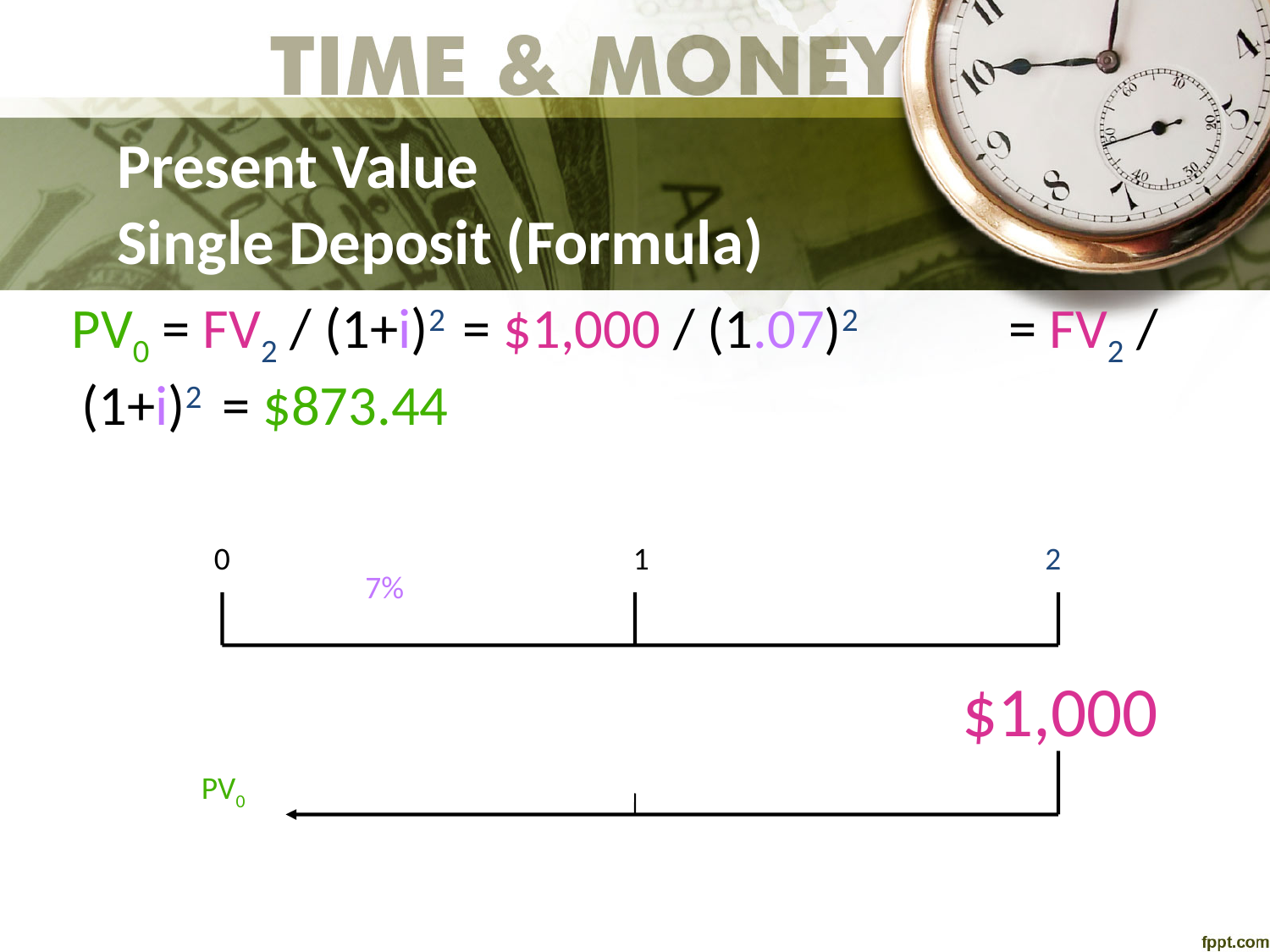

Present Value
Single Deposit (Formula)
   PV0 = FV2 / (1+i)2 	= $1,000 / (1.07)2 	   = FV2 / (1+i)2  = $873.44
  0                                                        1                                                       2
7%

$1,000

PV0